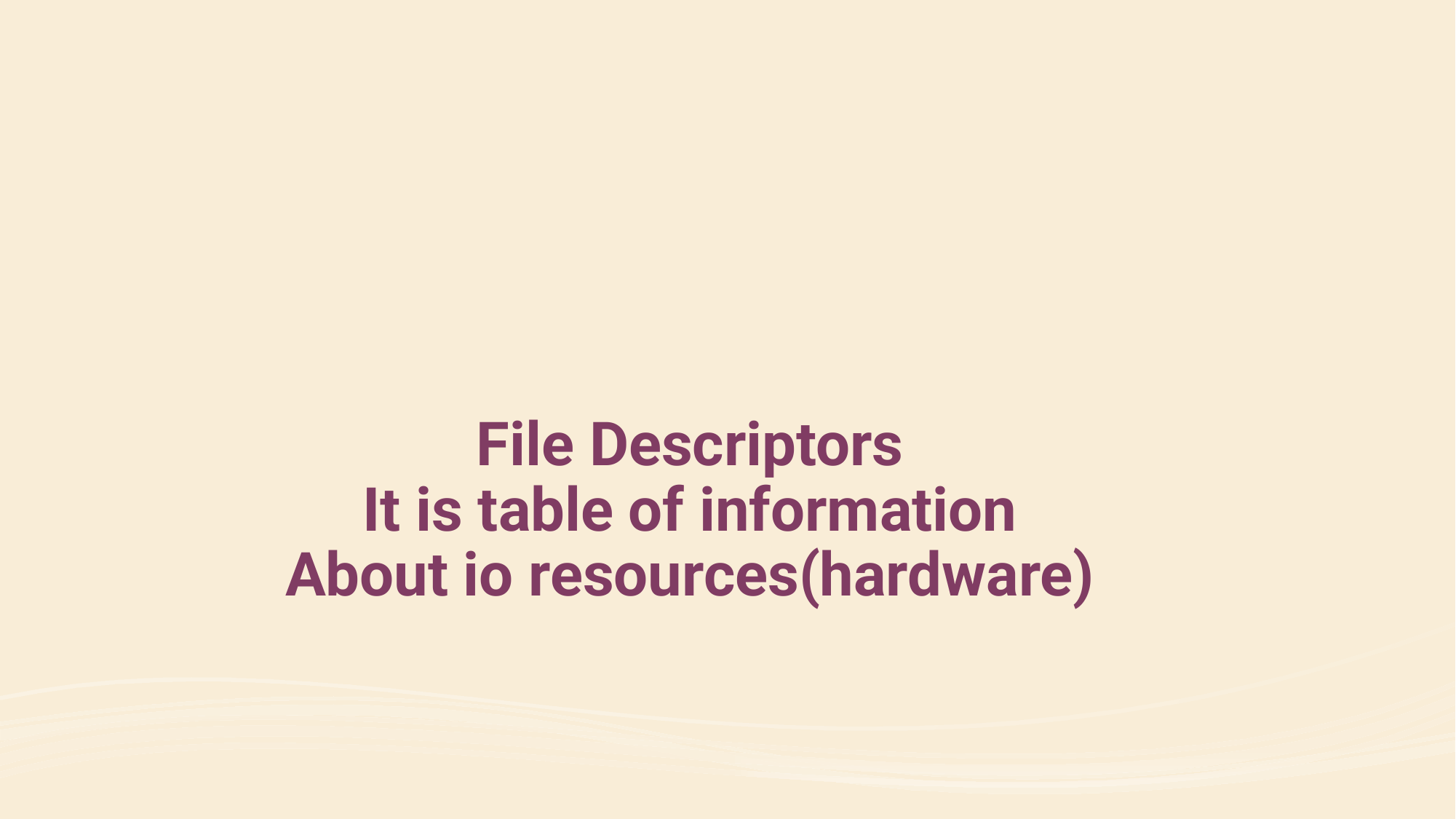

# File Descriptors It is table of information About io resources(hardware)